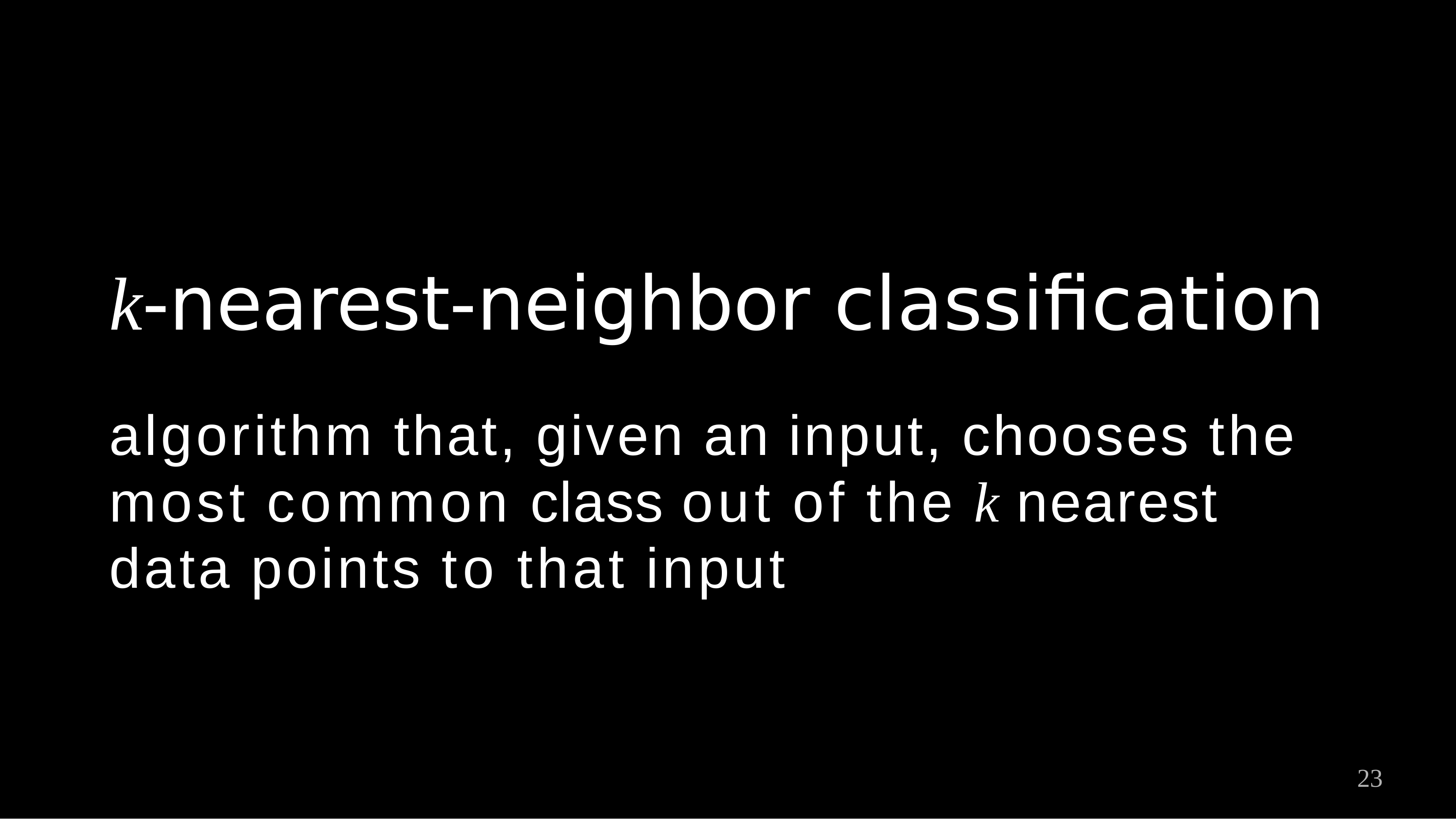

# k-nearest-neighbor classification
algorithm that, given an input, chooses the most common class out of the k nearest data points to that input
23